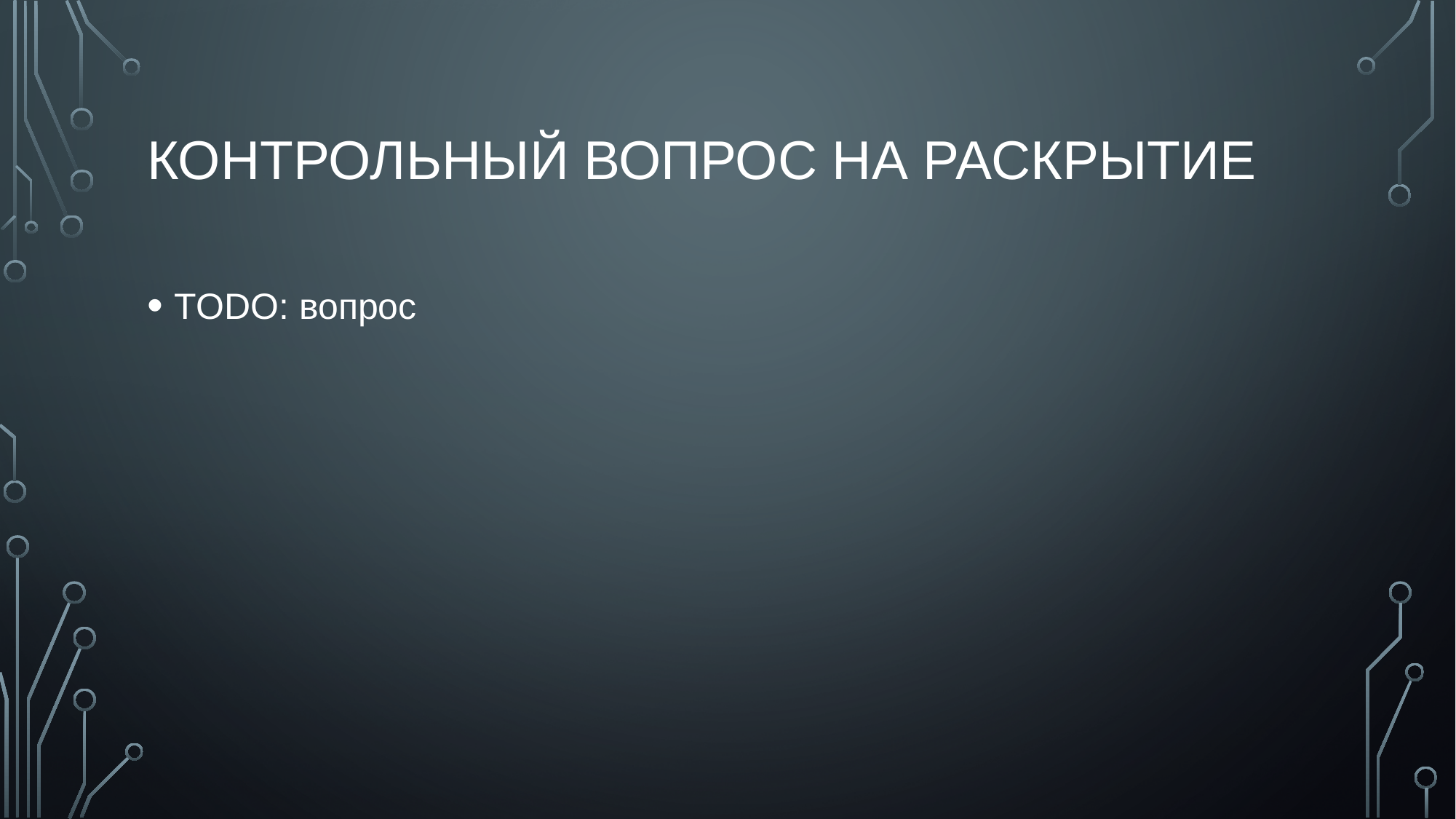

# контрольный вопрос на раскрытие
TODO: вопрос